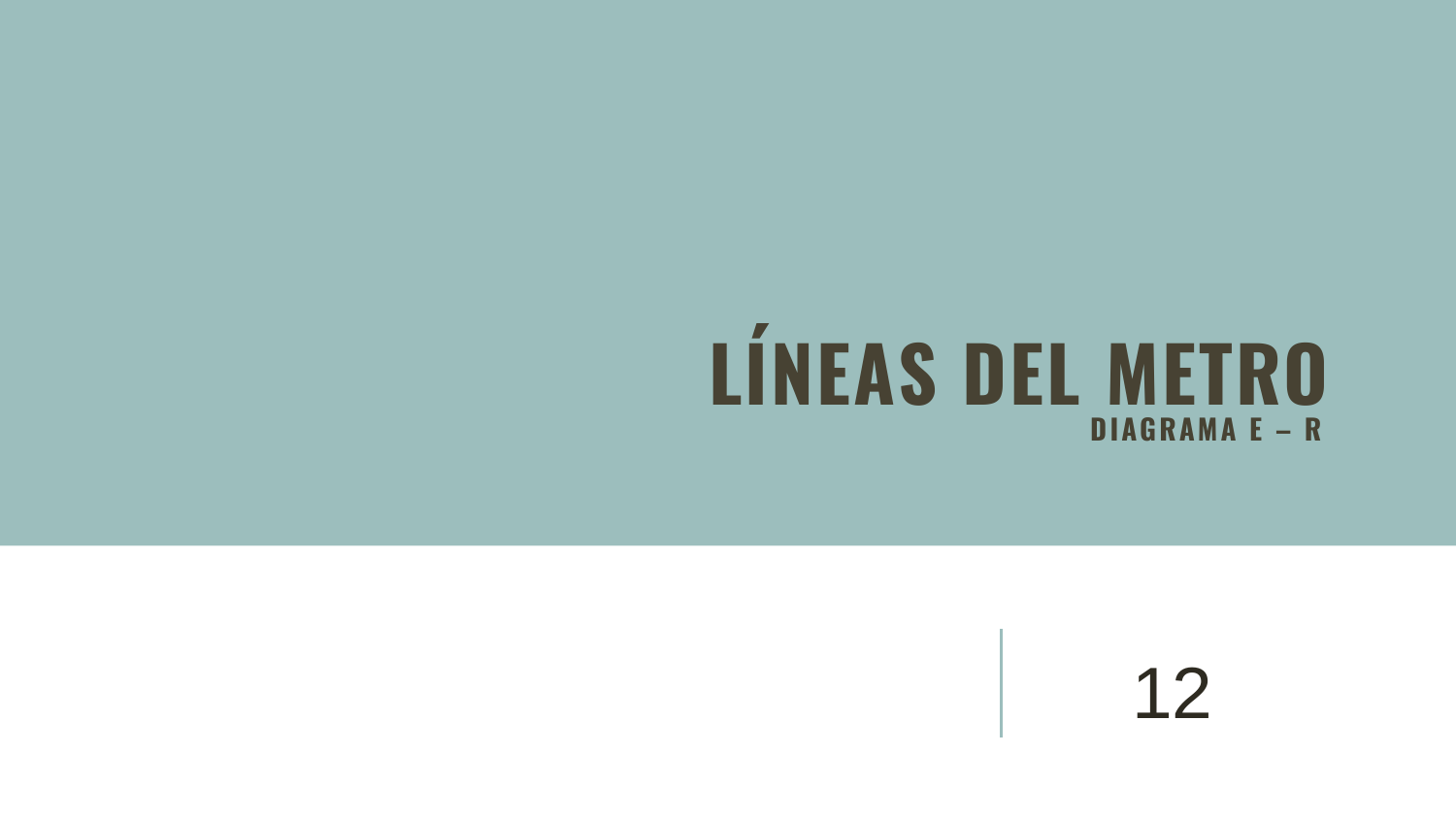

# Líneas del metro Diagrama E – R
12